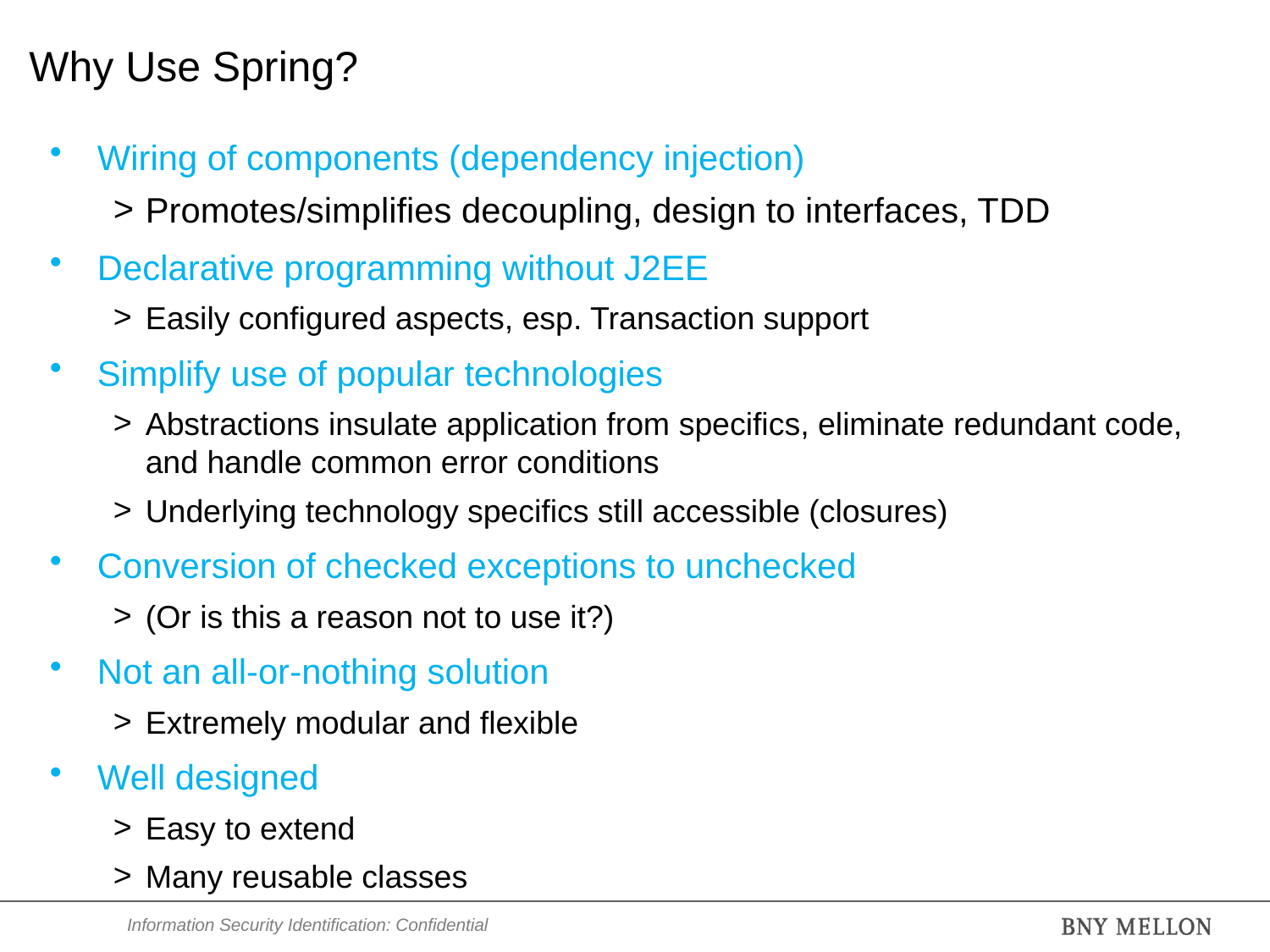

# Why Use Spring?
Wiring of components (dependency injection)
Promotes/simplifies decoupling, design to interfaces, TDD
Declarative programming without J2EE
Easily configured aspects, esp. Transaction support
Simplify use of popular technologies
Abstractions insulate application from specifics, eliminate redundant code, and handle common error conditions
Underlying technology specifics still accessible (closures)
Conversion of checked exceptions to unchecked
(Or is this a reason not to use it?)
Not an all-or-nothing solution
Extremely modular and flexible
Well designed
Easy to extend
Many reusable classes